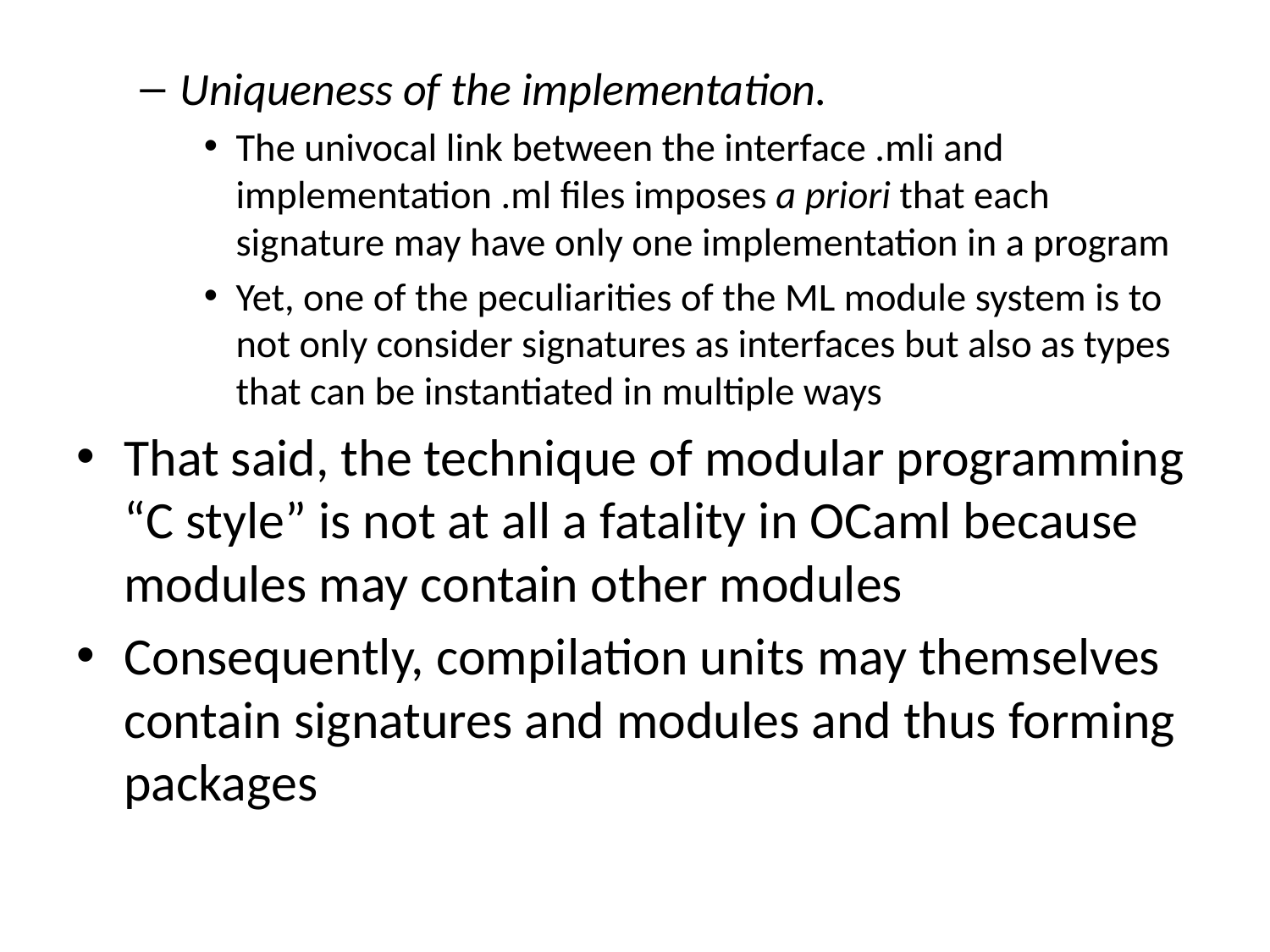

Uniqueness of the implementation.
The univocal link between the interface .mli and implementation .ml files imposes a priori that each signature may have only one implementation in a program
Yet, one of the peculiarities of the ML module system is to not only consider signatures as interfaces but also as types that can be instantiated in multiple ways
That said, the technique of modular programming “C style” is not at all a fatality in OCaml because modules may contain other modules
Consequently, compilation units may themselves contain signatures and modules and thus forming packages